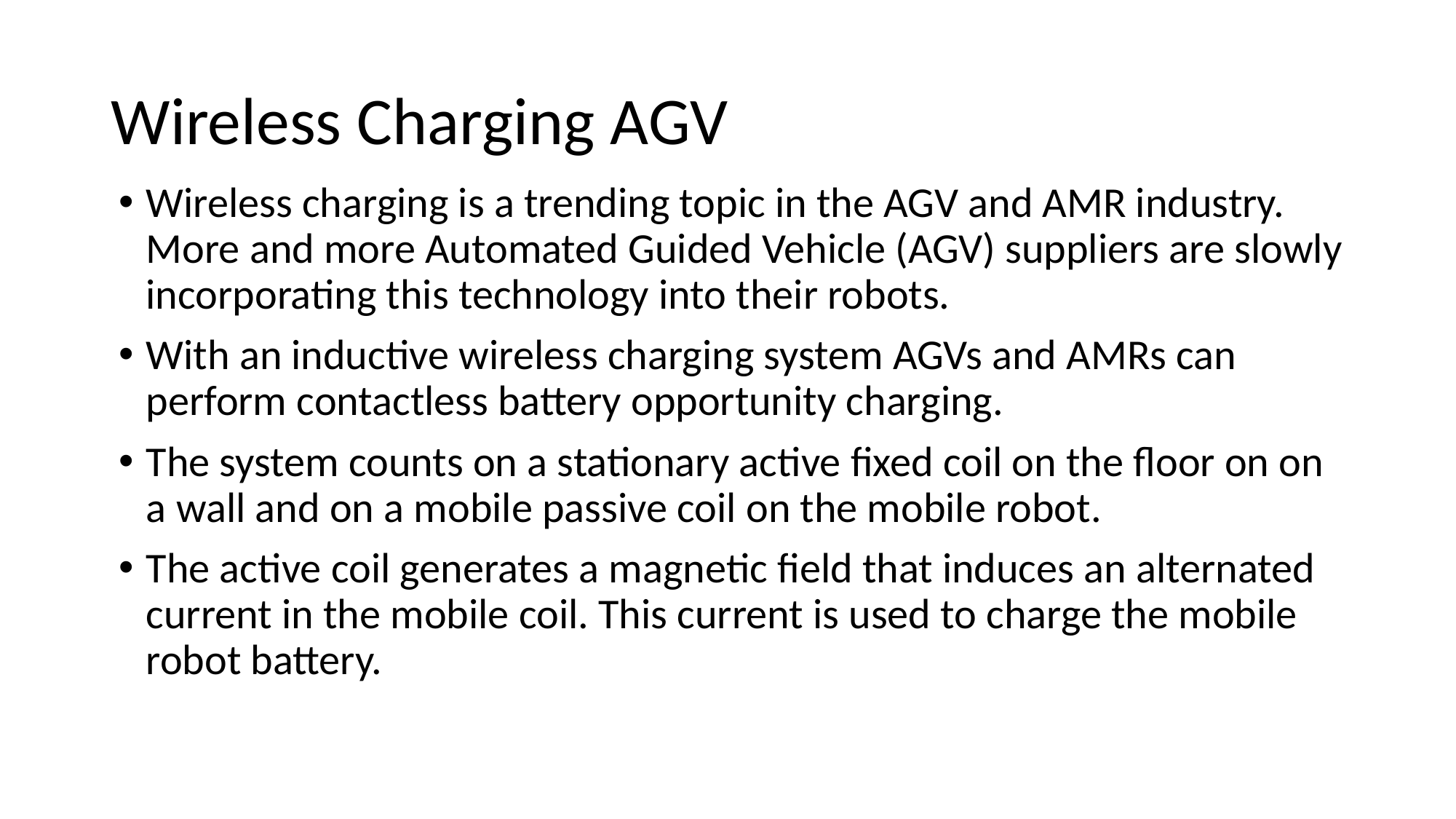

# Wireless Charging AGV
Wireless charging is a trending topic in the AGV and AMR industry. More and more Automated Guided Vehicle (AGV) suppliers are slowly incorporating this technology into their robots.
With an inductive wireless charging system AGVs and AMRs can perform contactless battery opportunity charging.
The system counts on a stationary active fixed coil on the floor on on a wall and on a mobile passive coil on the mobile robot.
The active coil generates a magnetic field that induces an alternated current in the mobile coil. This current is used to charge the mobile robot battery.